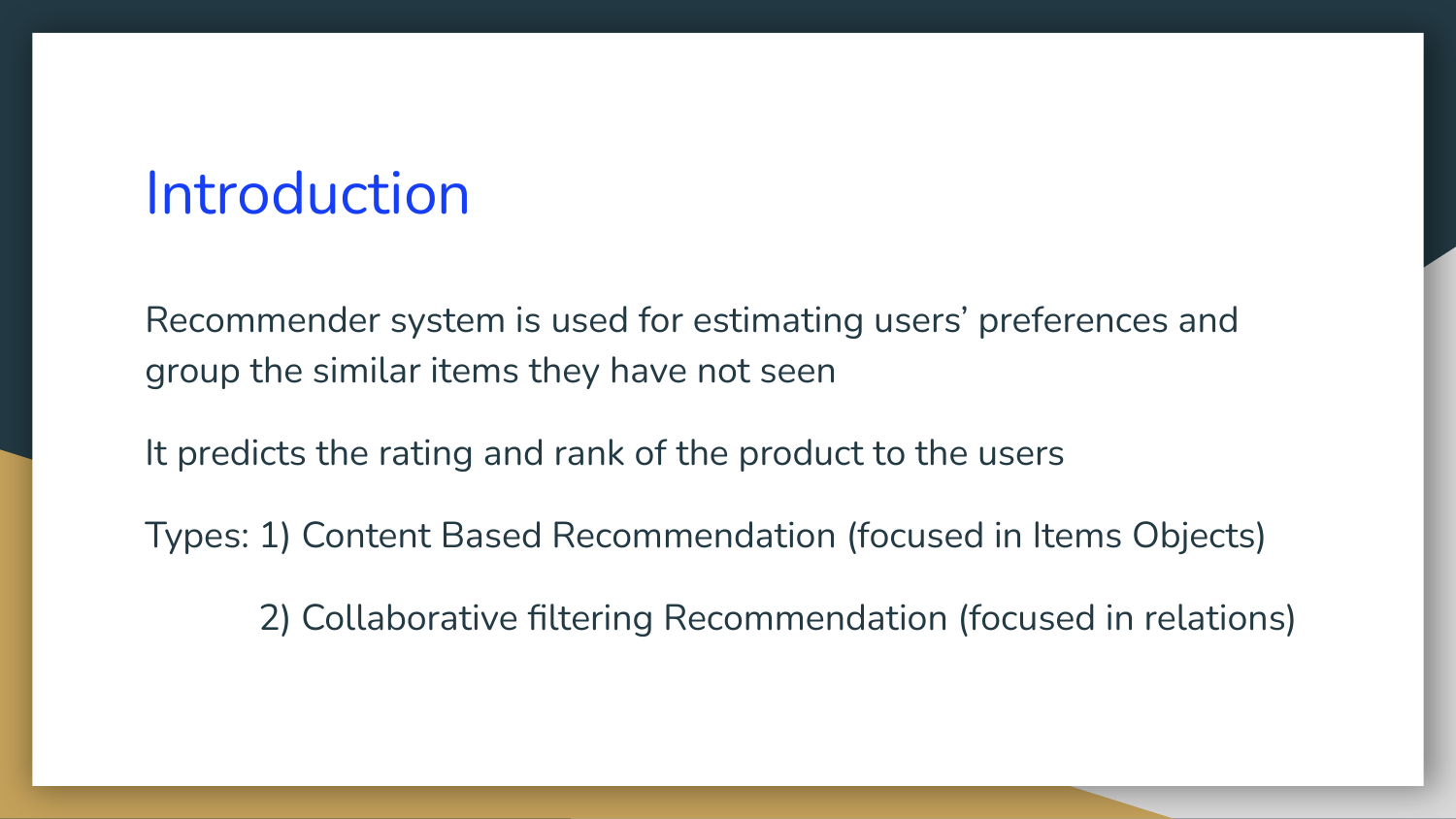

# Introduction
Recommender system is used for estimating users’ preferences and group the similar items they have not seen
It predicts the rating and rank of the product to the users
Types: 1) Content Based Recommendation (focused in Items Objects)
            2) Collaborative filtering Recommendation (focused in relations)